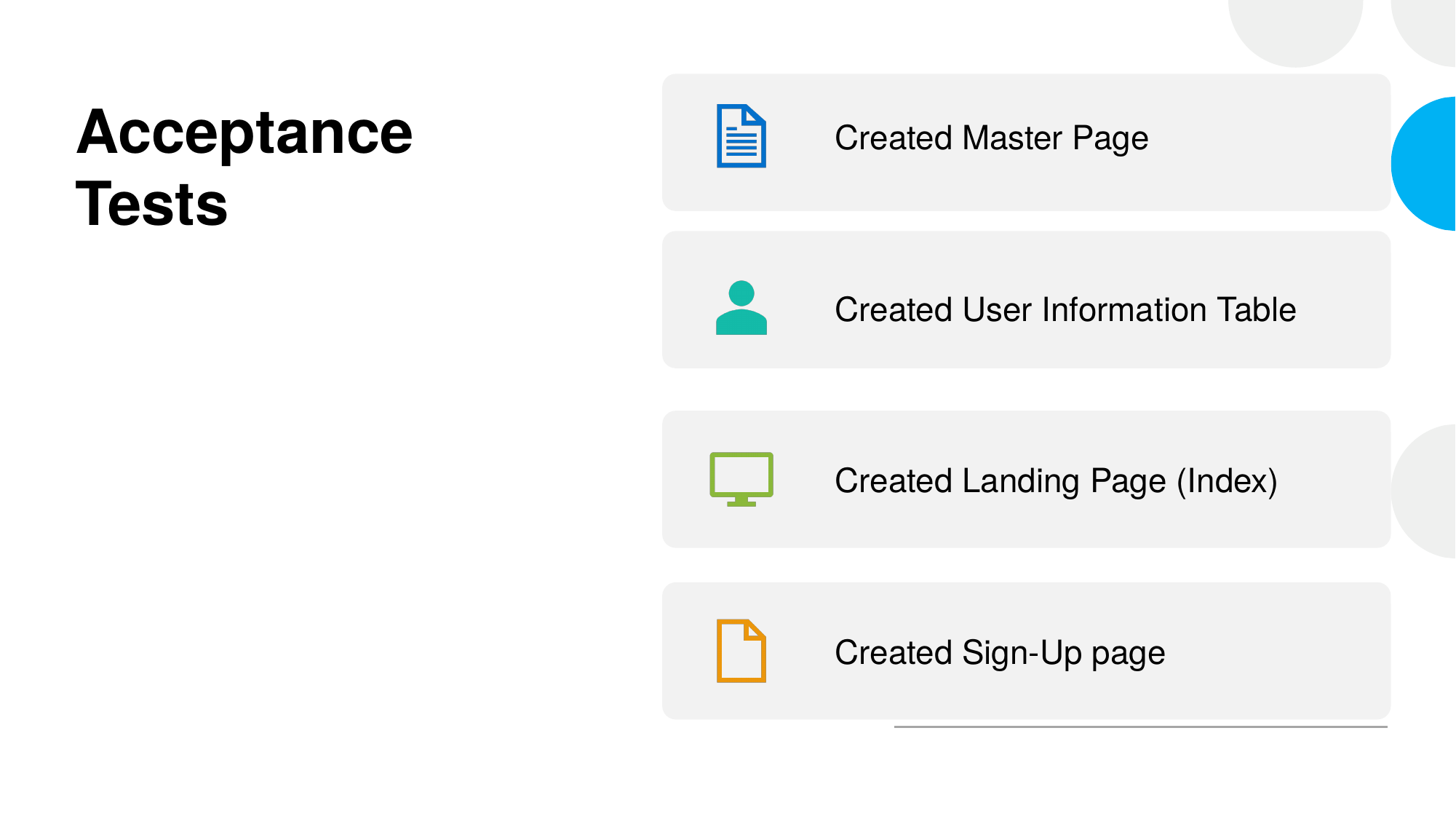

Created Master Page
Created User Information Table
Created Landing Page (Index)
Created Sign-Up page
# Acceptance Tests